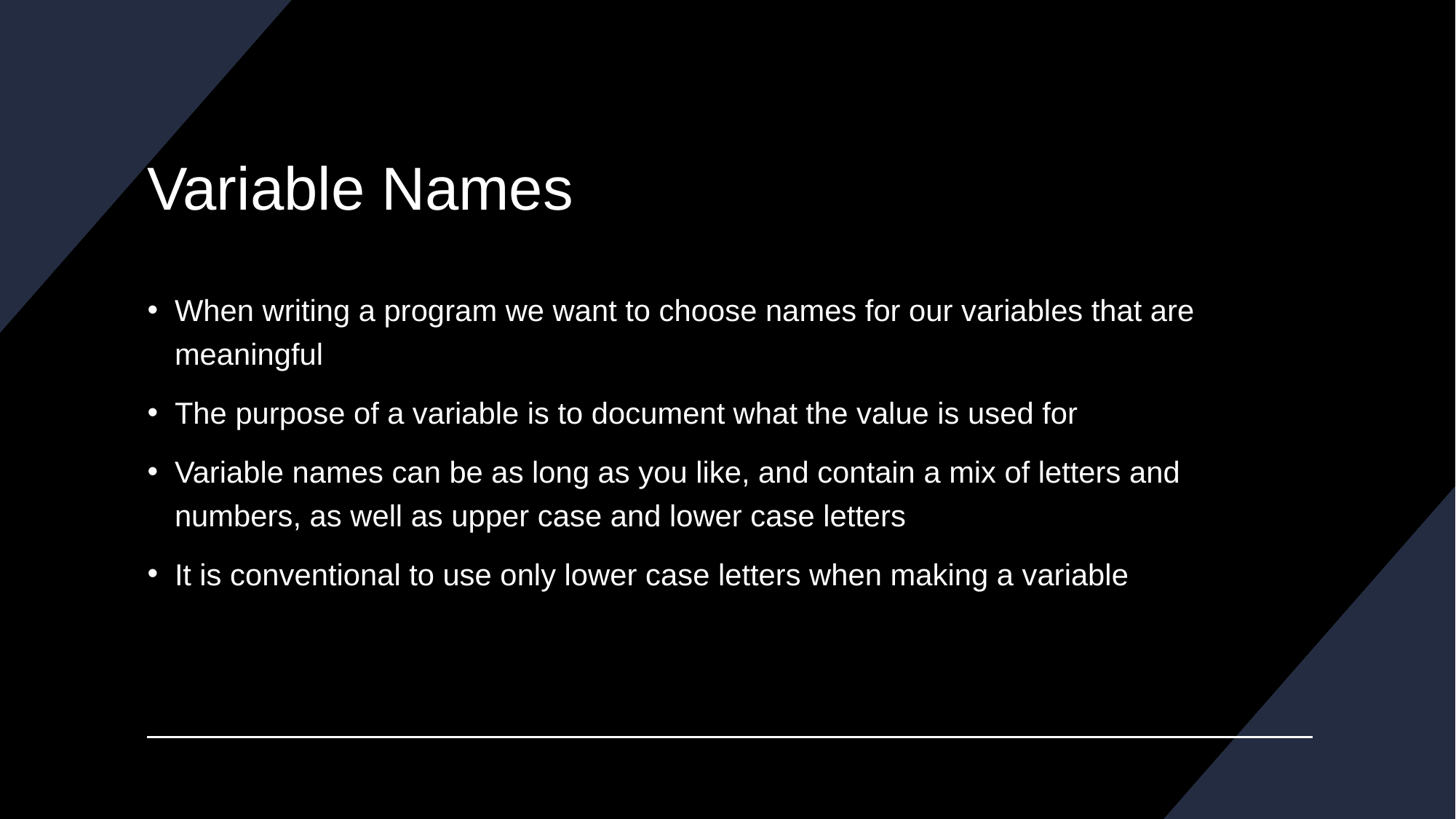

# Variable Names
When writing a program we want to choose names for our variables that are meaningful
The purpose of a variable is to document what the value is used for
Variable names can be as long as you like, and contain a mix of letters and numbers, as well as upper case and lower case letters
It is conventional to use only lower case letters when making a variable